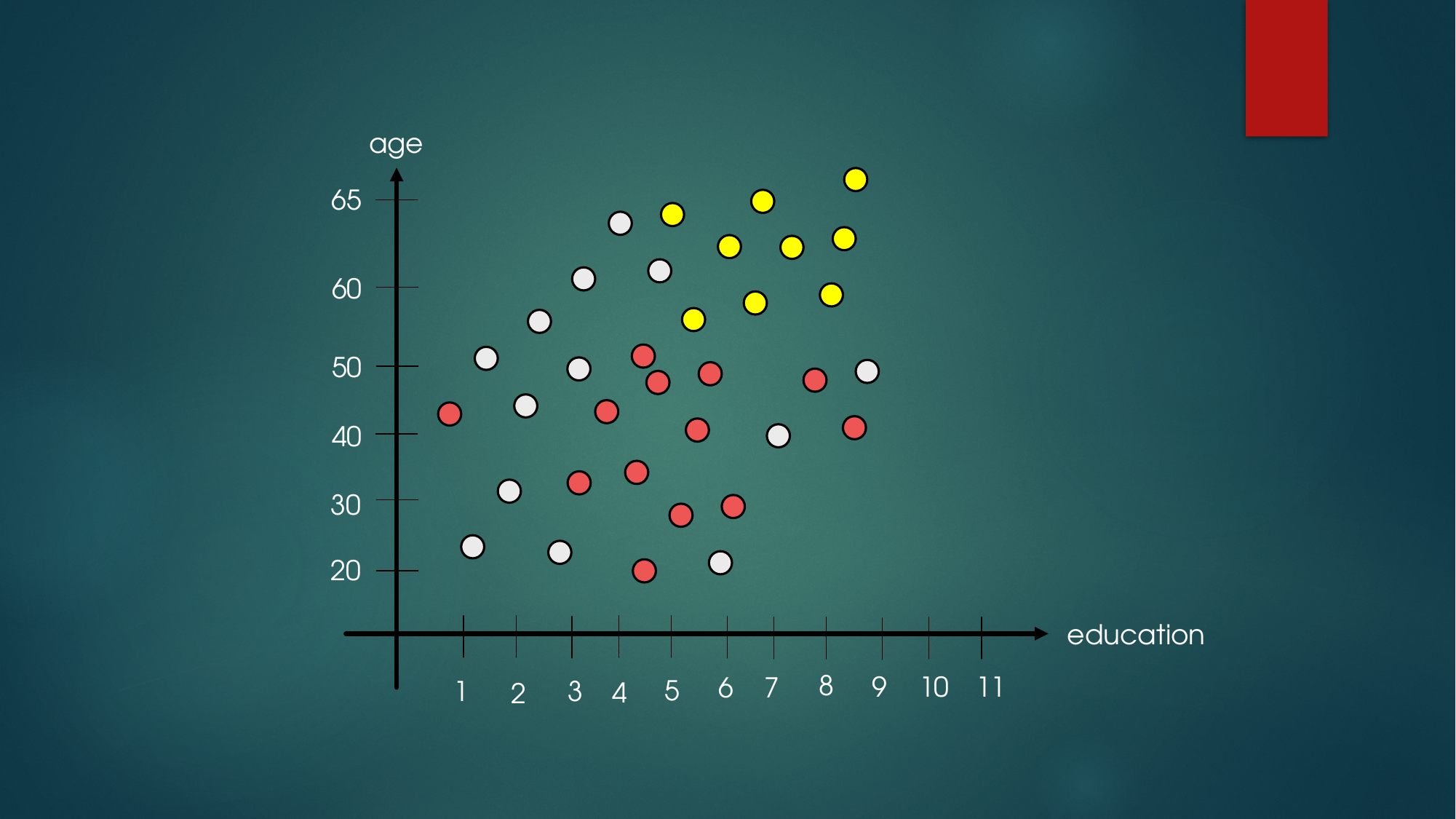

age

65

60

50

40

30

20

education
8
9
10
11
6
7
5
1
3
4
2